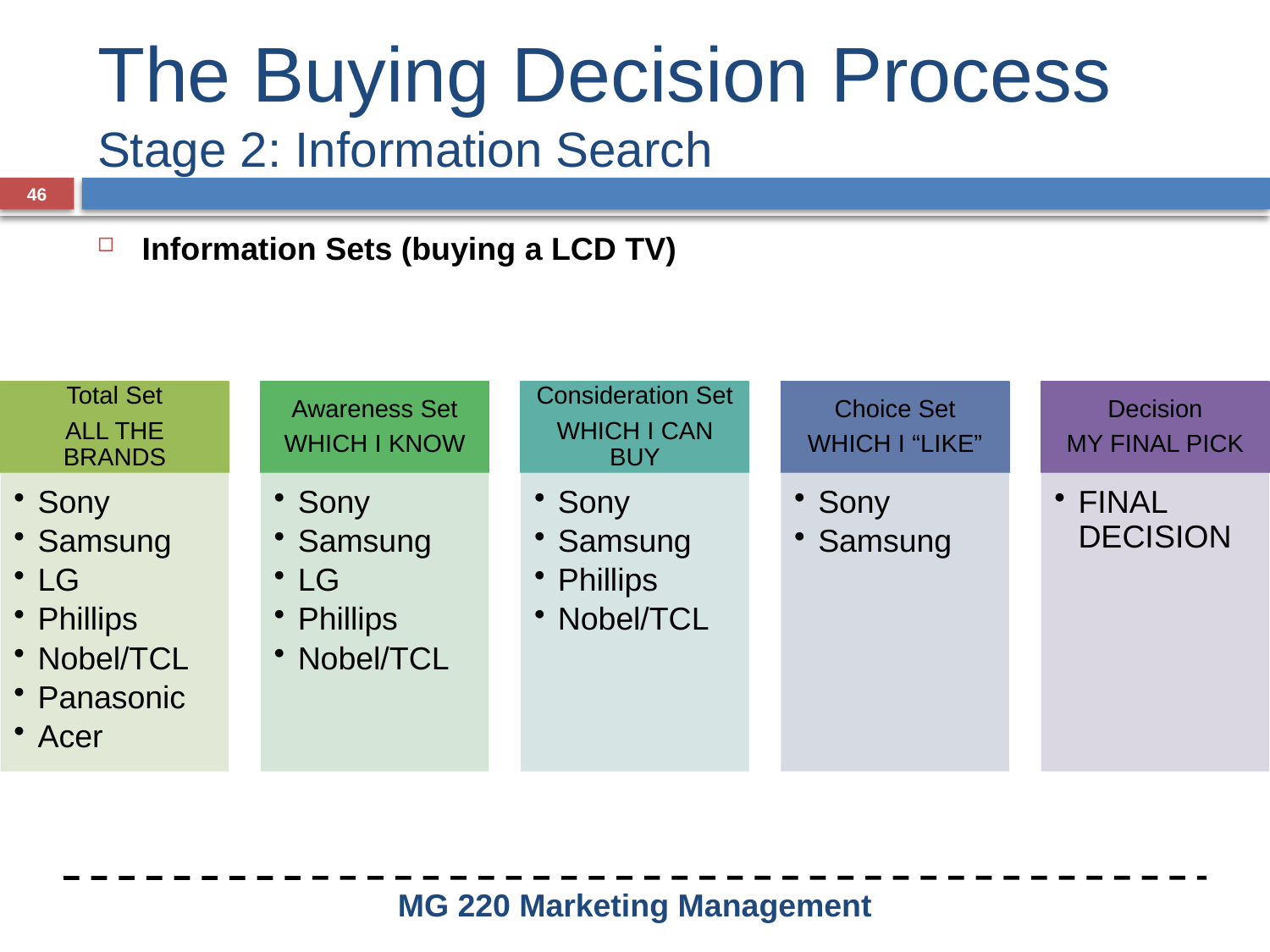

# The Buying Decision Process Stage 2: Information Search
46
Information Sets (buying a LCD TV)
Total Set
ALL THE BRANDS
Sony
Samsung
LG
Phillips
Nobel/TCL
Panasonic
Acer
Awareness Set
WHICH I KNOW
Sony
Samsung
LG
Phillips
Nobel/TCL
Consideration Set
WHICH I CAN BUY
Sony
Samsung
Phillips
Nobel/TCL
Choice Set
WHICH I “LIKE”
Sony
Samsung
Decision
MY FINAL PICK
FINAL DECISION
MG 220 Marketing Management